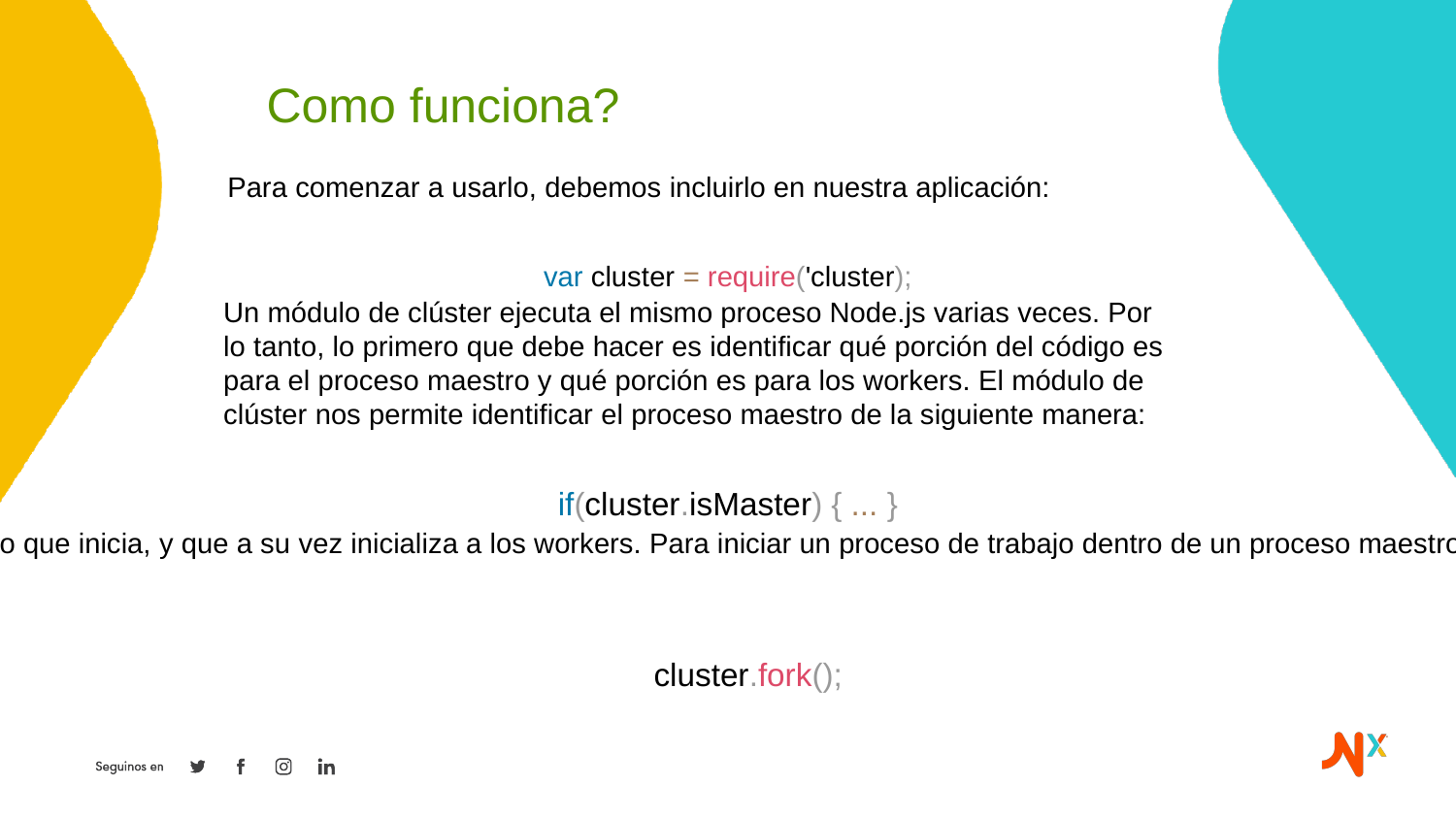

Como funciona?
Para comenzar a usarlo, debemos incluirlo en nuestra aplicación:
var cluster = require('cluster);
Un módulo de clúster ejecuta el mismo proceso Node.js varias veces. Por lo tanto, lo primero que debe hacer es identificar qué porción del código es para el proceso maestro y qué porción es para los workers. El módulo de clúster nos permite identificar el proceso maestro de la siguiente manera:

if(cluster.isMaster) { ... }
El proceso maestro es el proceso que inicia, y que a su vez inicializa a los workers. Para iniciar un proceso de trabajo dentro de un proceso maestro, usaremos el método fork ()
cluster.fork();